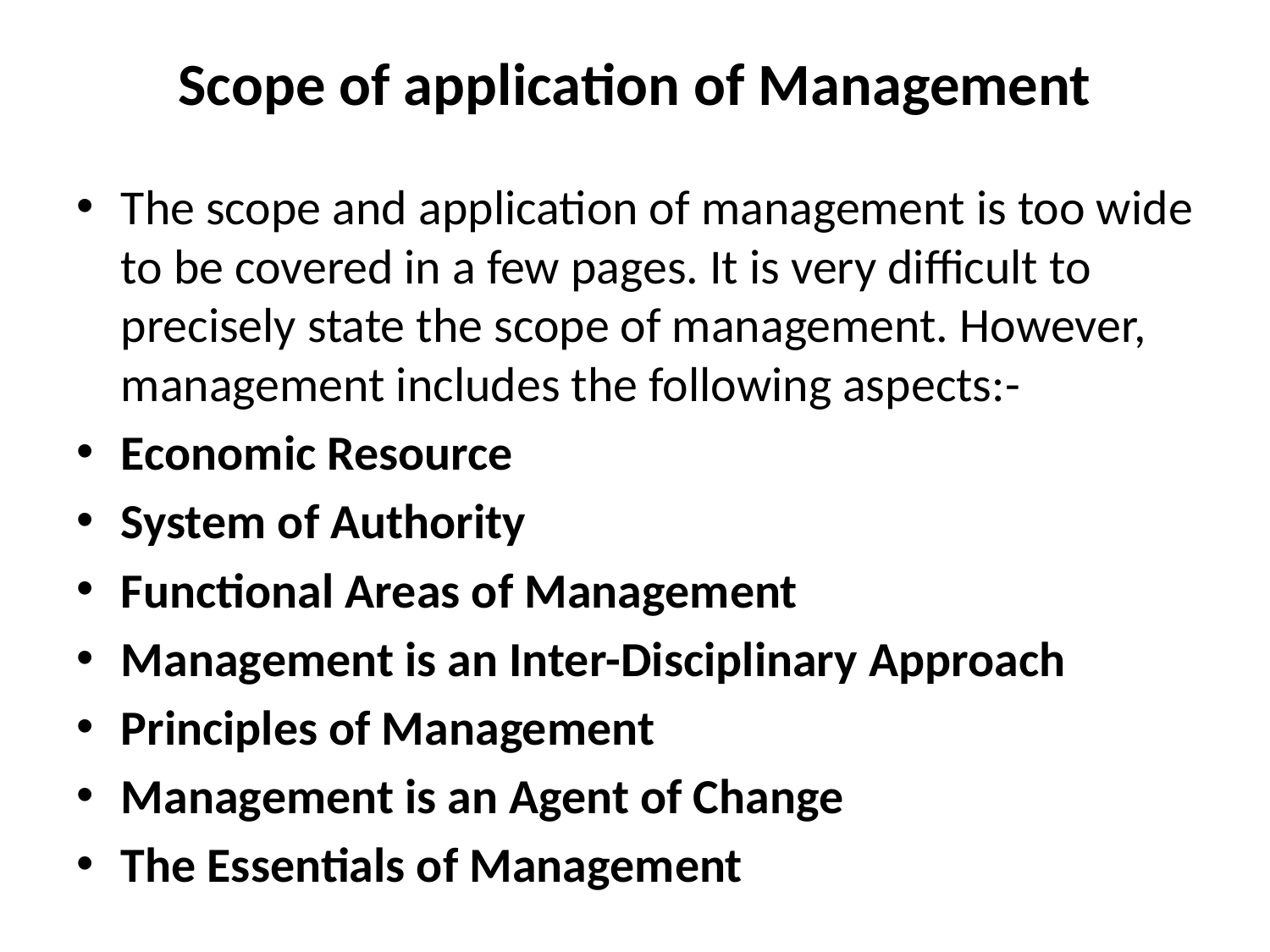

# Scope of application of Management
The scope and application of management is too wide to be covered in a few pages. It is very difficult to precisely state the scope of management. However, management includes the following aspects:-
Economic Resource
System of Authority
Functional Areas of Management
Management is an Inter-Disciplinary Approach
Principles of Management
Management is an Agent of Change
The Essentials of Management